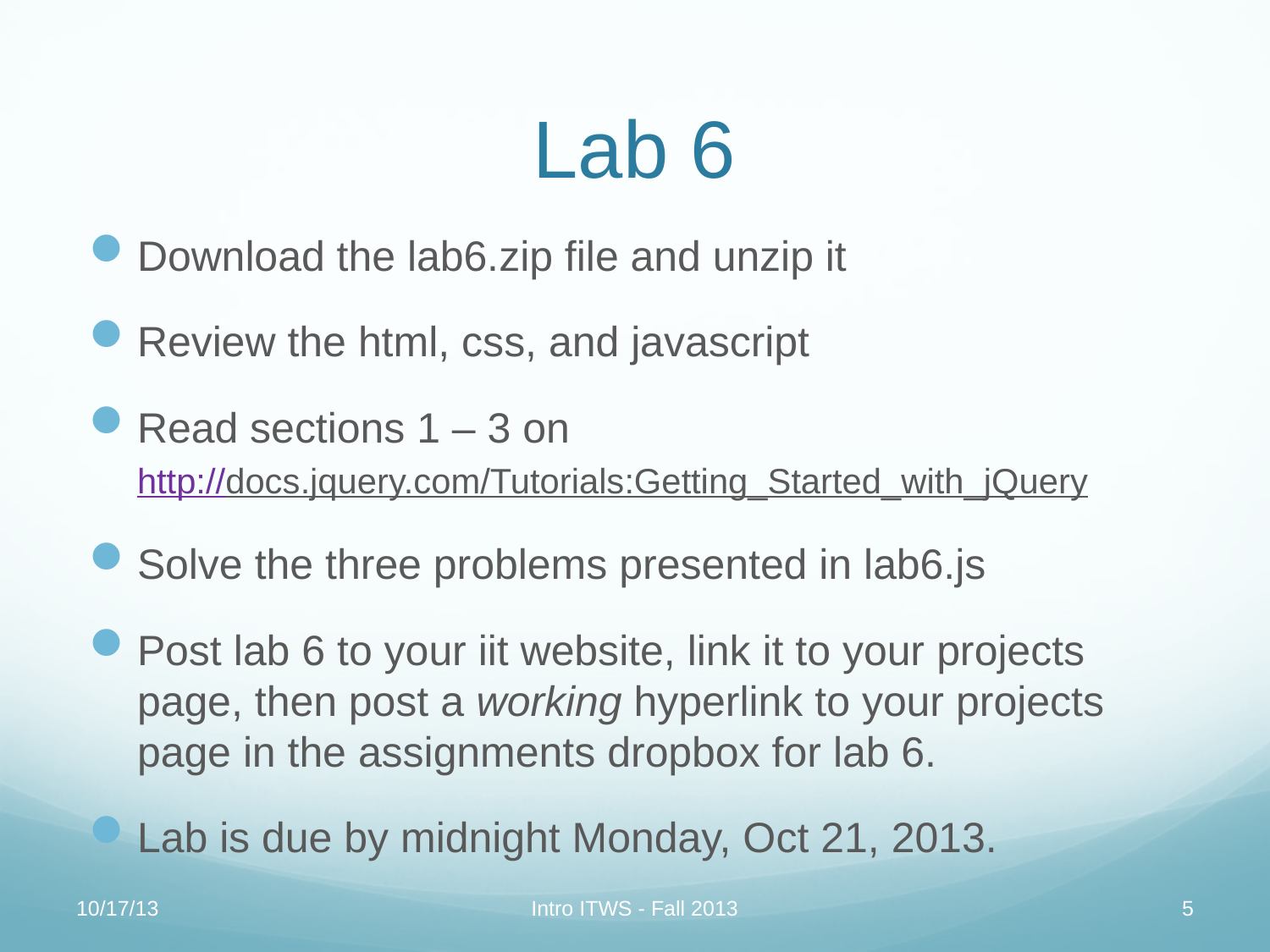

# Lab 6
Download the lab6.zip file and unzip it
Review the html, css, and javascript
Read sections 1 – 3 on
http://docs.jquery.com/Tutorials:Getting_Started_with_jQuery
Solve the three problems presented in lab6.js
Post lab 6 to your iit website, link it to your projects page, then post a working hyperlink to your projects page in the assignments dropbox for lab 6.
Lab is due by midnight Monday, Oct 21, 2013.
10/17/13
Intro ITWS - Fall 2013
5